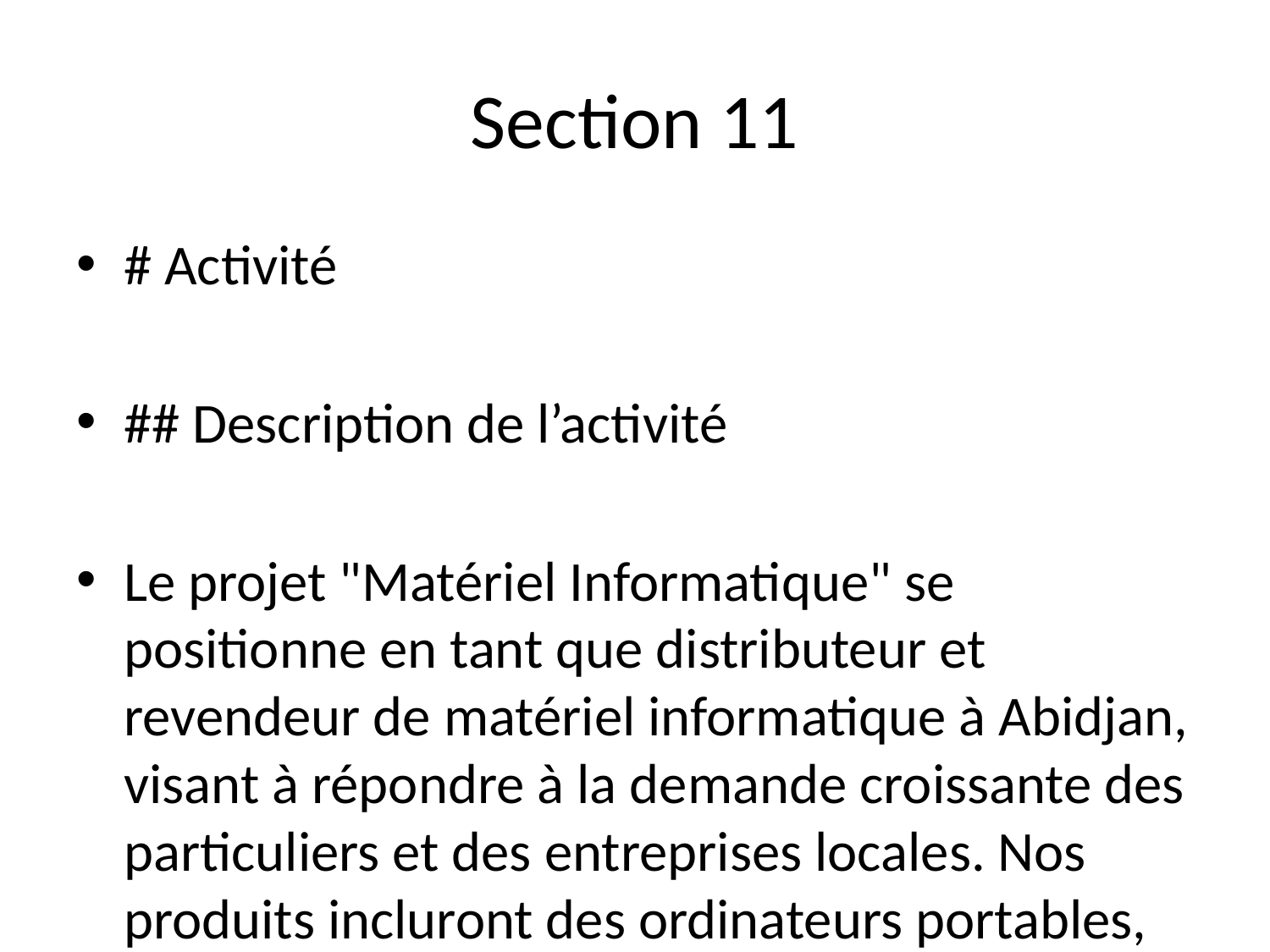

# Section 11
# Activité

## Description de l’activité

Le projet "Matériel Informatique" se positionne en tant que distributeur et revendeur de matériel informatique à Abidjan, visant à répondre à la demande croissante des particuliers et des entreprises locales. Nos produits incluront des ordinateurs portables, des ordinateurs de bureau, des accessoires (claviers, souris, imprimantes), ainsi que des solutions de connectivité et de sécurité (routeurs, logiciels antivirus). Nous offrirons également des services d’installation de matériel et de maintenance, assurant ainsi un accompagnement complet de nos clients.

Les problèmes que nous ciblons incluent le manque d'accès à des équipements de qualité, la difficulté à trouver des services de maintenance fiables et un besoin croissant de solutions informatiques adaptées aux spécificités du marché local. Notre proposition de valeur repose sur la disponibilité de produits adaptés au marché ivoirien, une garantie de qualité, un service après-vente réactif